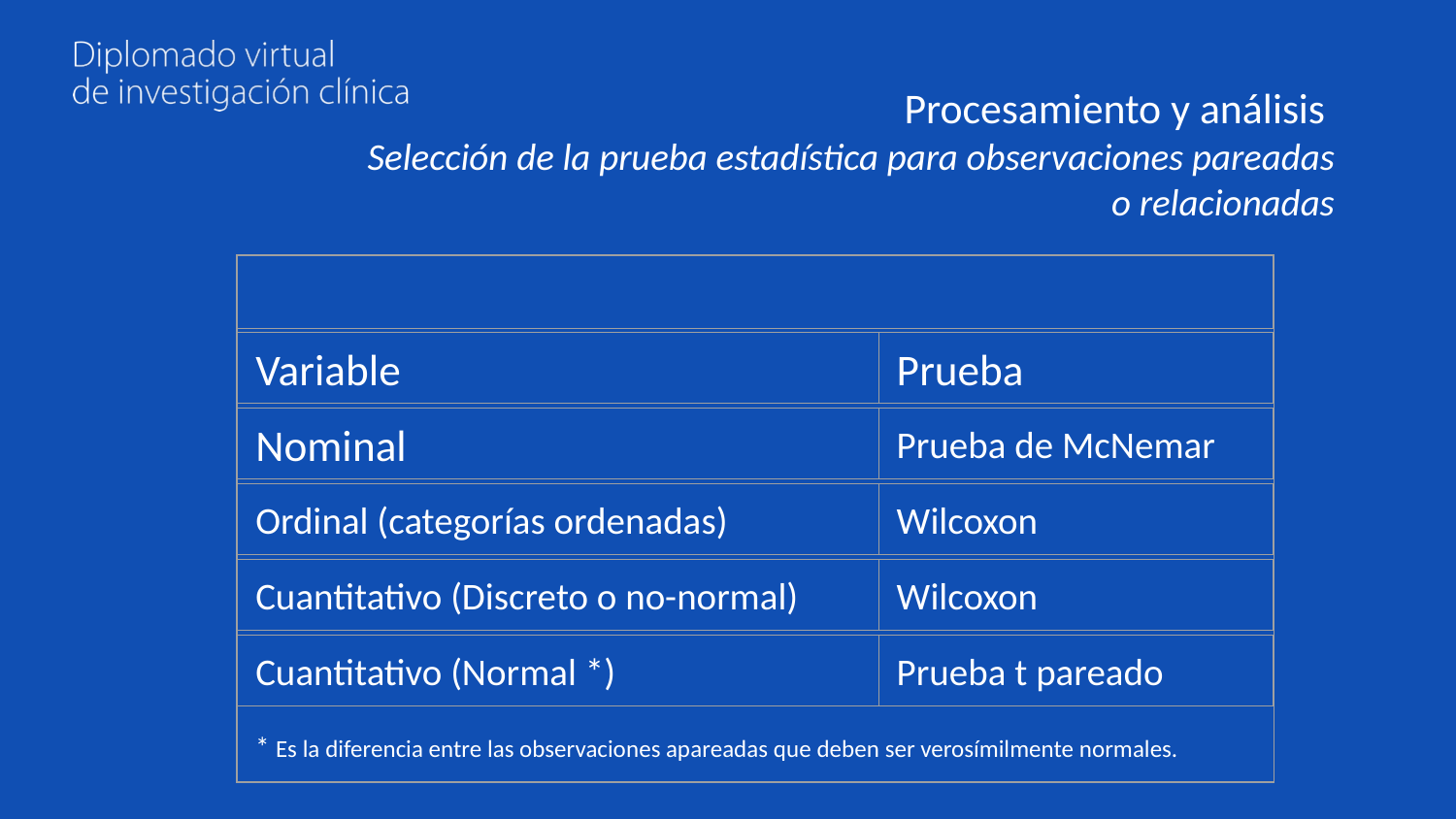

Procesamiento y análisis
Selección de la prueba estadística para observaciones pareadas o relacionadas

Variable

Prueba

Nominal

Prueba de McNemar

Ordinal (categorías ordenadas)

Wilcoxon

Cuantitativo (Discreto o no-normal)

Wilcoxon

Cuantitativo (Normal *)

Prueba t pareado
* Es la diferencia entre las observaciones apareadas que deben ser verosímilmente normales.